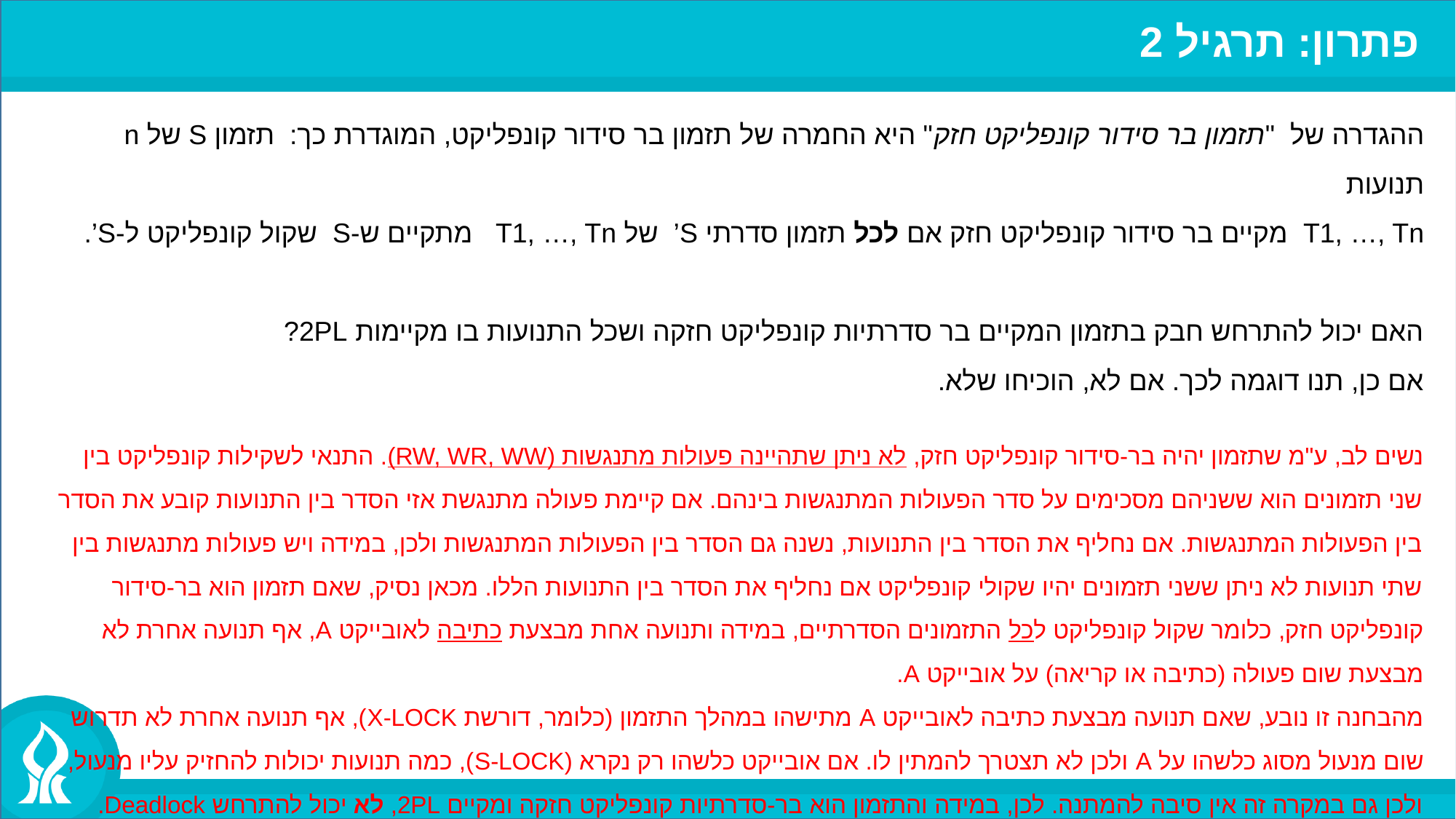

פתרון: תרגיל 2
ההגדרה של  "תזמון בר סידור קונפליקט חזק" היא החמרה של תזמון בר סידור קונפליקט, המוגדרת כך:  תזמון S של n תנועות
T1, …, Tn  מקיים בר סידור קונפליקט חזק אם לכל תזמון סדרתי S’  של T1, …, Tn   מתקיים ש-S  שקול קונפליקט ל-S’.

האם יכול להתרחש חבק בתזמון המקיים בר סדרתיות קונפליקט חזקה ושכל התנועות בו מקיימות 2PL?
אם כן, תנו דוגמה לכך. אם לא, הוכיחו שלא.

נשים לב, ע"מ שתזמון יהיה בר-סידור קונפליקט חזק, לא ניתן שתהיינה פעולות מתנגשות (RW, WR, WW). התנאי לשקילות קונפליקט בין שני תזמונים הוא ששניהם מסכימים על סדר הפעולות המתנגשות בינהם. אם קיימת פעולה מתנגשת אזי הסדר בין התנועות קובע את הסדר בין הפעולות המתנגשות. אם נחליף את הסדר בין התנועות, נשנה גם הסדר בין הפעולות המתנגשות ולכן, במידה ויש פעולות מתנגשות בין שתי תנועות לא ניתן ששני תזמונים יהיו שקולי קונפליקט אם נחליף את הסדר בין התנועות הללו. מכאן נסיק, שאם תזמון הוא בר-סידור קונפליקט חזק, כלומר שקול קונפליקט לכל התזמונים הסדרתיים, במידה ותנועה אחת מבצעת כתיבה לאובייקט A, אף תנועה אחרת לא מבצעת שום פעולה (כתיבה או קריאה) על אובייקט A.
מהבחנה זו נובע, שאם תנועה מבצעת כתיבה לאובייקט A מתישהו במהלך התזמון (כלומר, דורשת X-LOCK), אף תנועה אחרת לא תדרוש שום מנעול מסוג כלשהו על A ולכן לא תצטרך להמתין לו. אם אובייקט כלשהו רק נקרא (S-LOCK), כמה תנועות יכולות להחזיק עליו מנעול, ולכן גם במקרה זה אין סיבה להמתנה. לכן, במידה והתזמון הוא בר-סדרתיות קונפליקט חזקה ומקיים 2PL, לא יכול להתרחש Deadlock.